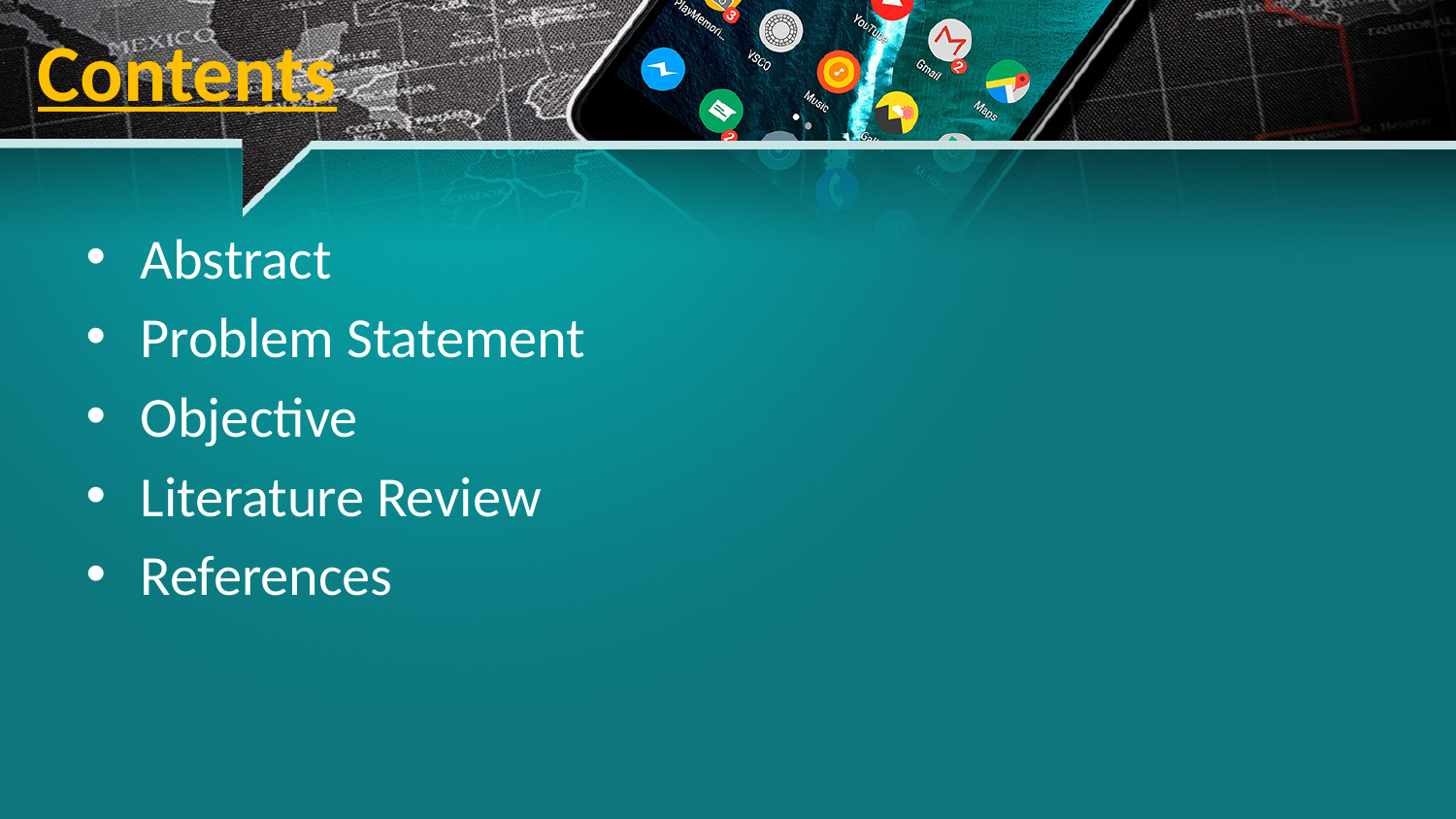

# Contents
Abstract
Problem Statement
Objective
Literature Review
References